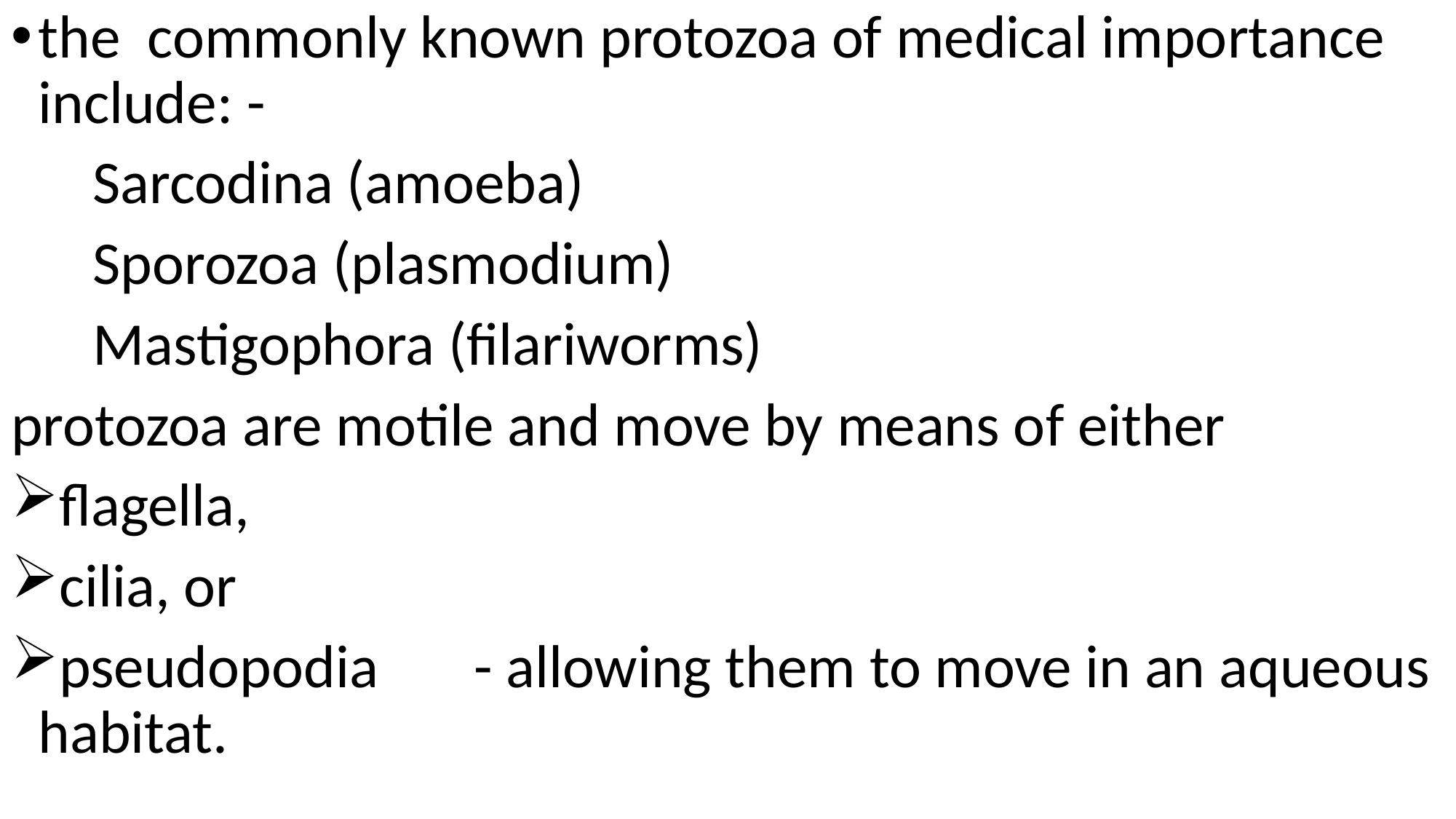

the  commonly known protozoa of medical importance include: -
      Sarcodina (amoeba)
      Sporozoa (plasmodium)
      Mastigophora (filariworms)
protozoa are motile and move by means of either
flagella,
cilia, or
pseudopodia       - allowing them to move in an aqueous habitat.